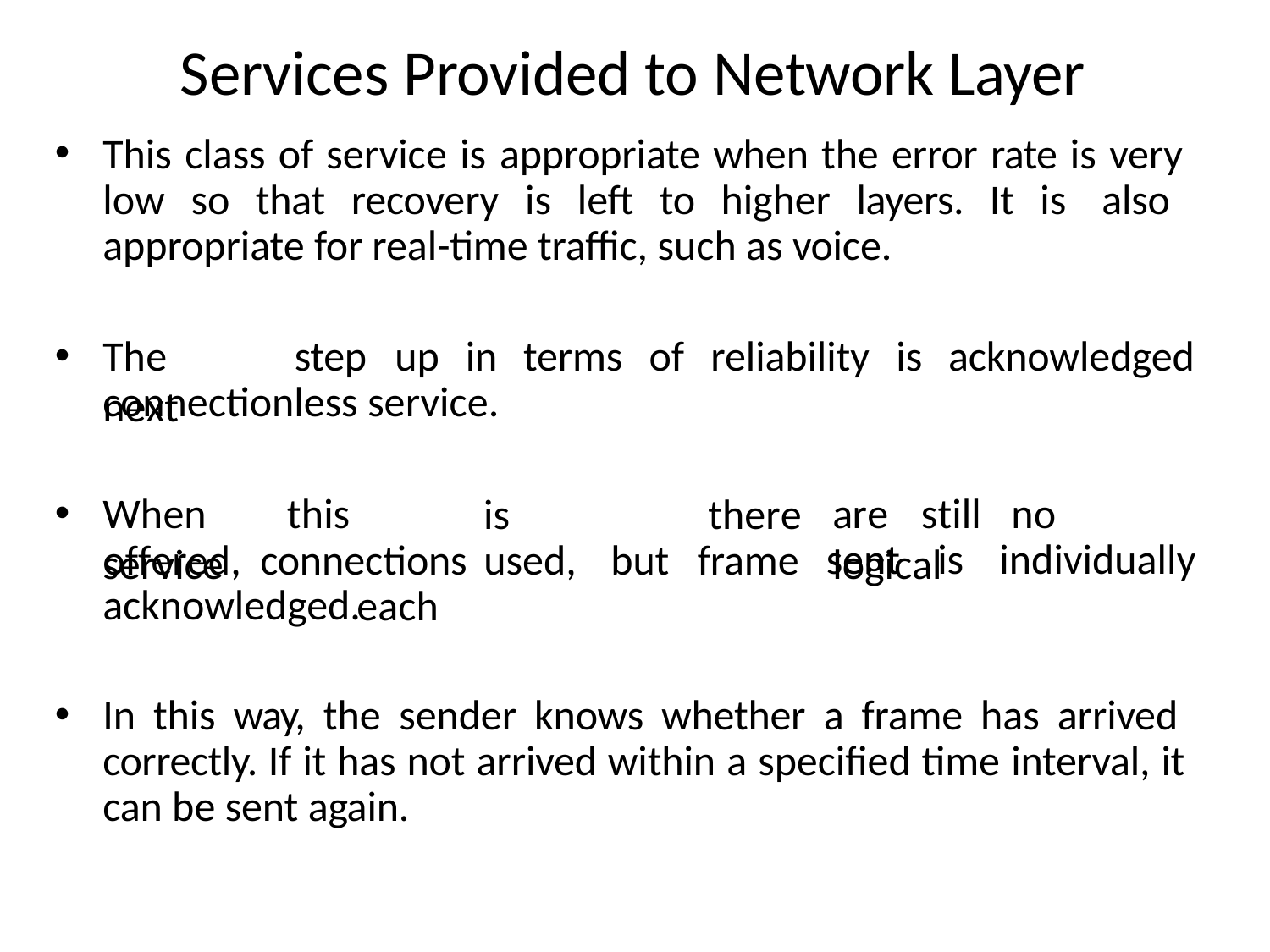

# Services Provided to Network Layer
This class of service is appropriate when the error rate is very  low so that recovery is left to higher layers. It is also  appropriate for real-time traffic, such as voice.
The	next
step	up	in	terms	of	reliability	is	acknowledged
connectionless service.
When	this	service
is	offered,  connections	used,	but		each
there  frame
are	still	no	logical
sent	is	individually
acknowledged.

In this way, the sender knows whether a frame has arrived  correctly. If it has not arrived within a specified time interval, it  can be sent again.